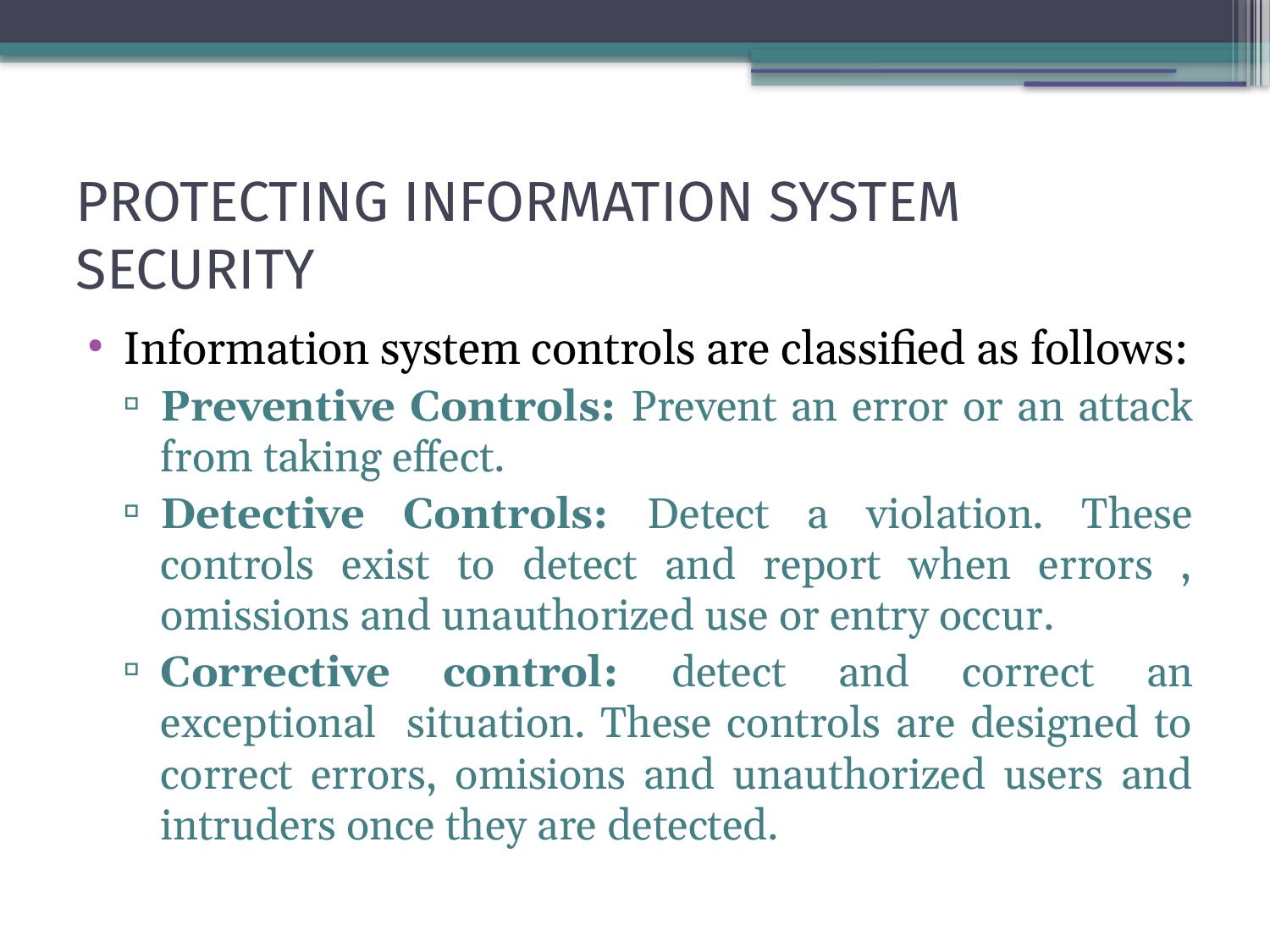

PROTECTING INFORMATION SYSTEM SECURITY
Information system controls are classified as follows:
Preventive Controls: Prevent an error or an attack from taking effect.
Detective Controls: Detect a violation. These controls exist to detect and report when errors , omissions and unauthorized use or entry occur.
Corrective control: detect and correct an exceptional  situation. These controls are designed to correct errors, omisions and unauthorized users and intruders once they are detected.